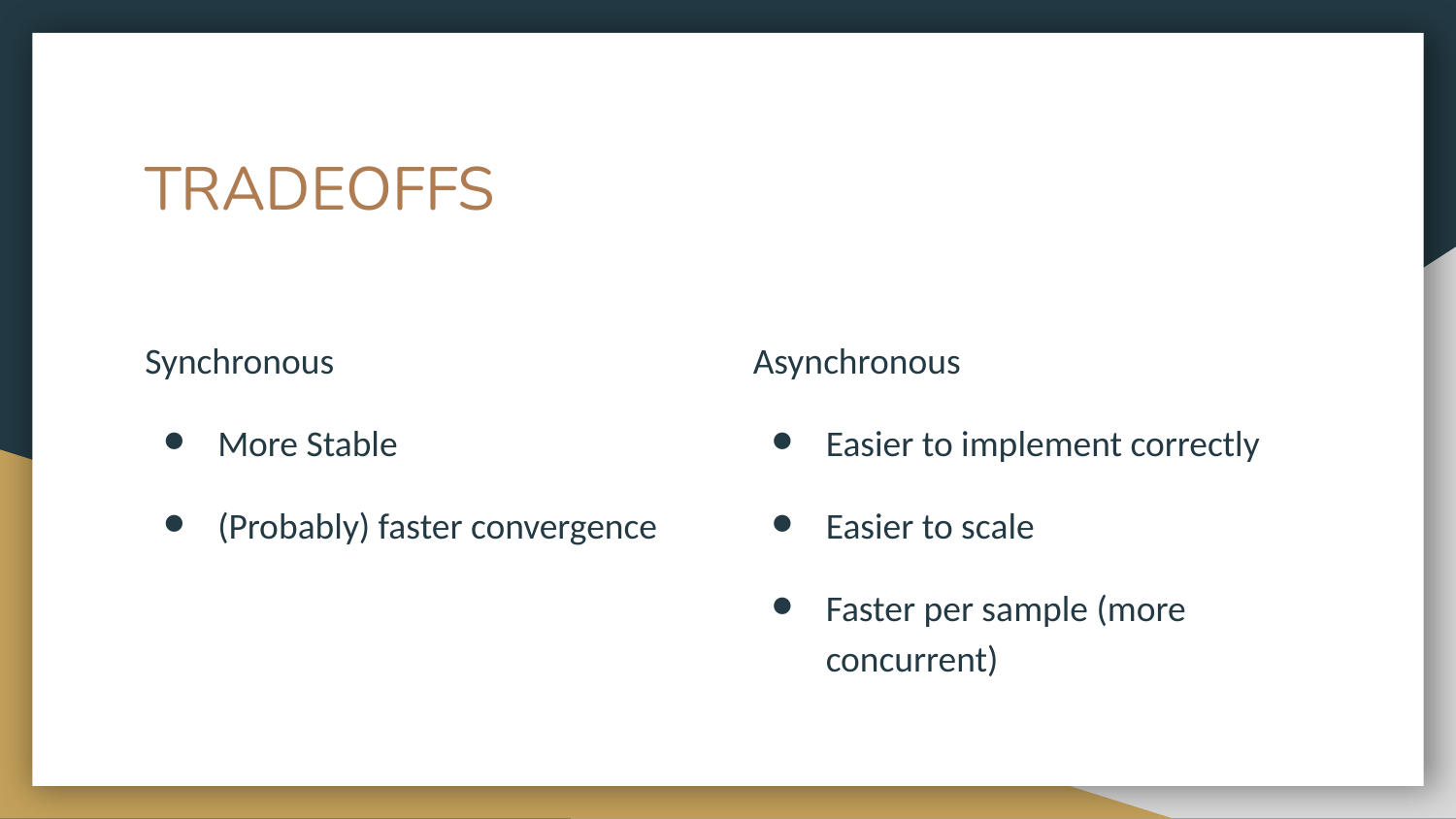

# TRADEOFFS
Synchronous
More Stable
(Probably) faster convergence
Asynchronous
Easier to implement correctly
Easier to scale
Faster per sample (more concurrent)